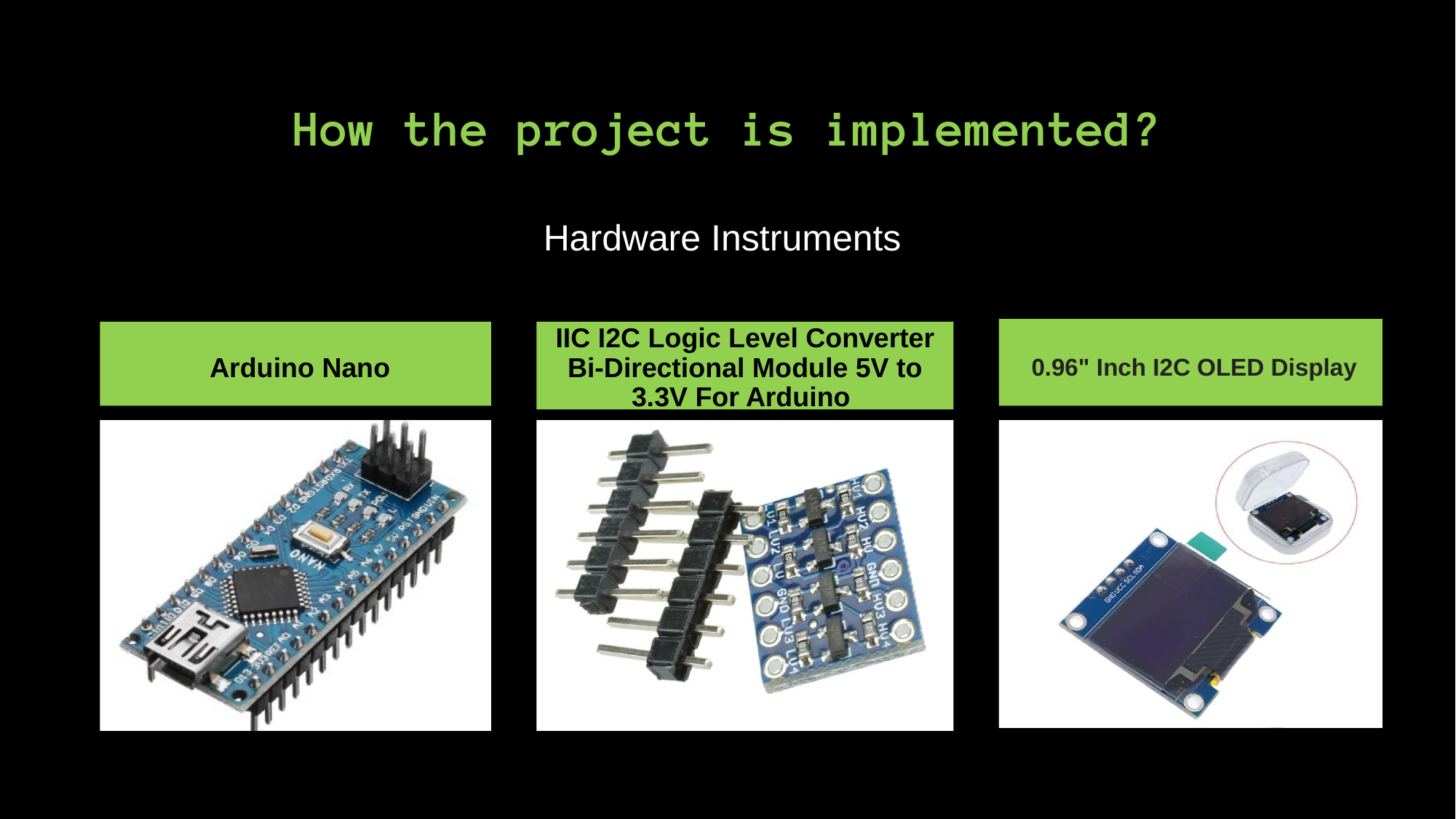

# How the project is implemented?
Hardware Instruments

0.96" Inch I2C OLED Display

Arduino Nano

IIC I2C Logic Level Converter Bi-Directional Module 5V to 3.3V For Arduino